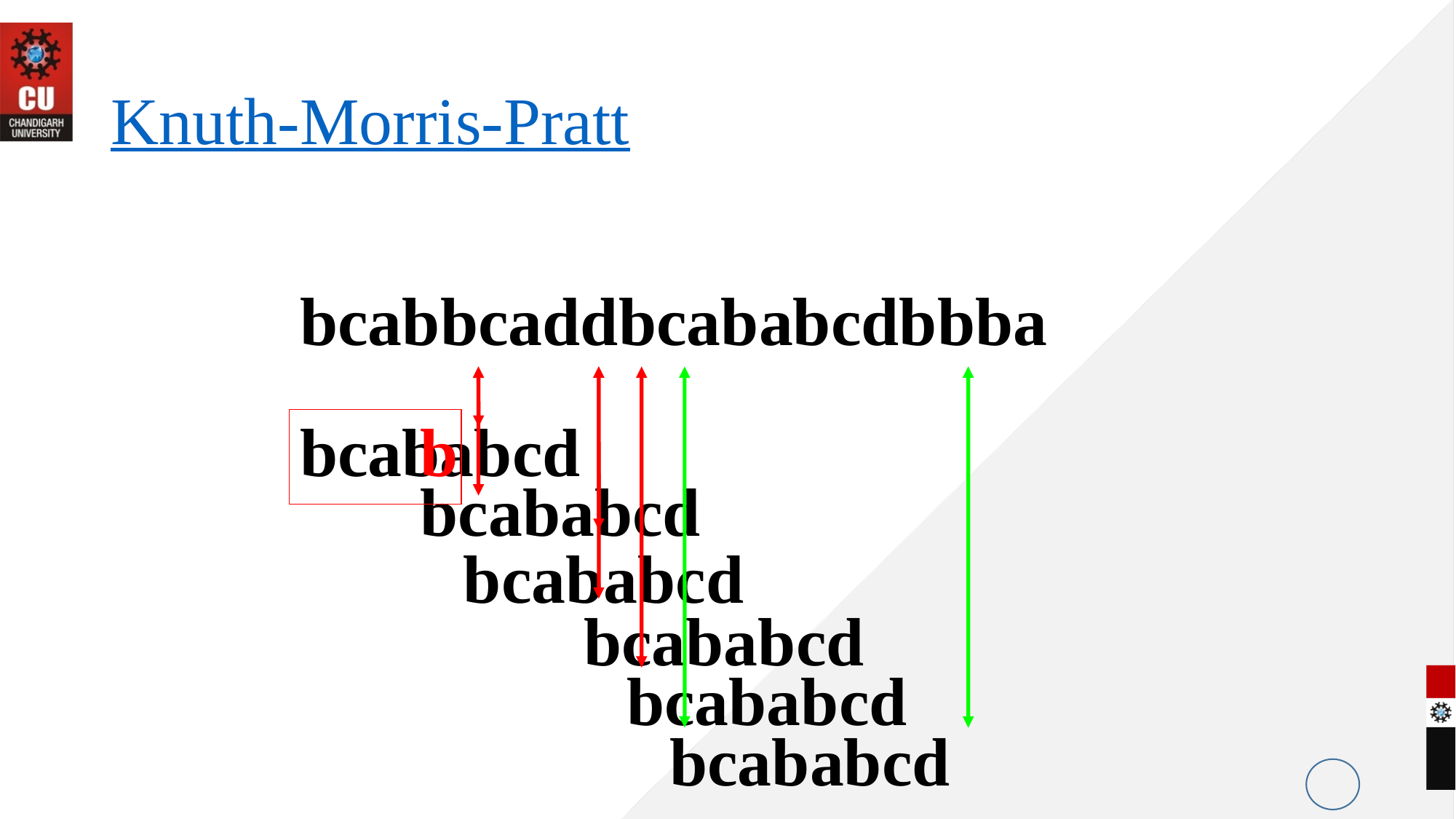

# Knuth-Morris-Pratt
bcabbcaddbcababcdbbba

bcababcd
b

bcababcd
bcababcd
bcababcd
bcababcd
bcababcd